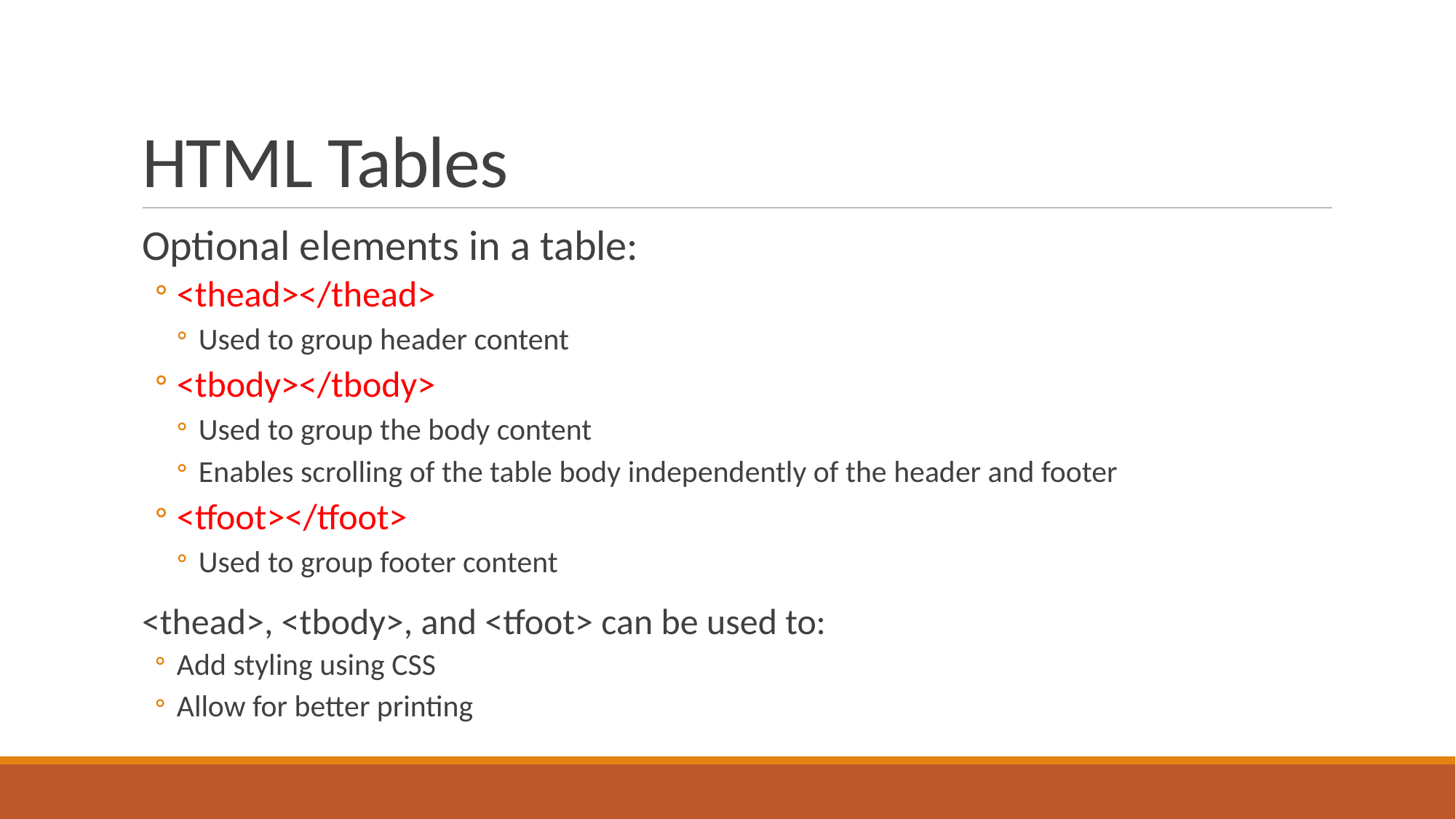

# HTML Tables
Optional elements in a table:
<thead></thead>
Used to group header content
<tbody></tbody>
Used to group the body content
Enables scrolling of the table body independently of the header and footer
<tfoot></tfoot>
Used to group footer content
<thead>, <tbody>, and <tfoot> can be used to:
Add styling using CSS
Allow for better printing